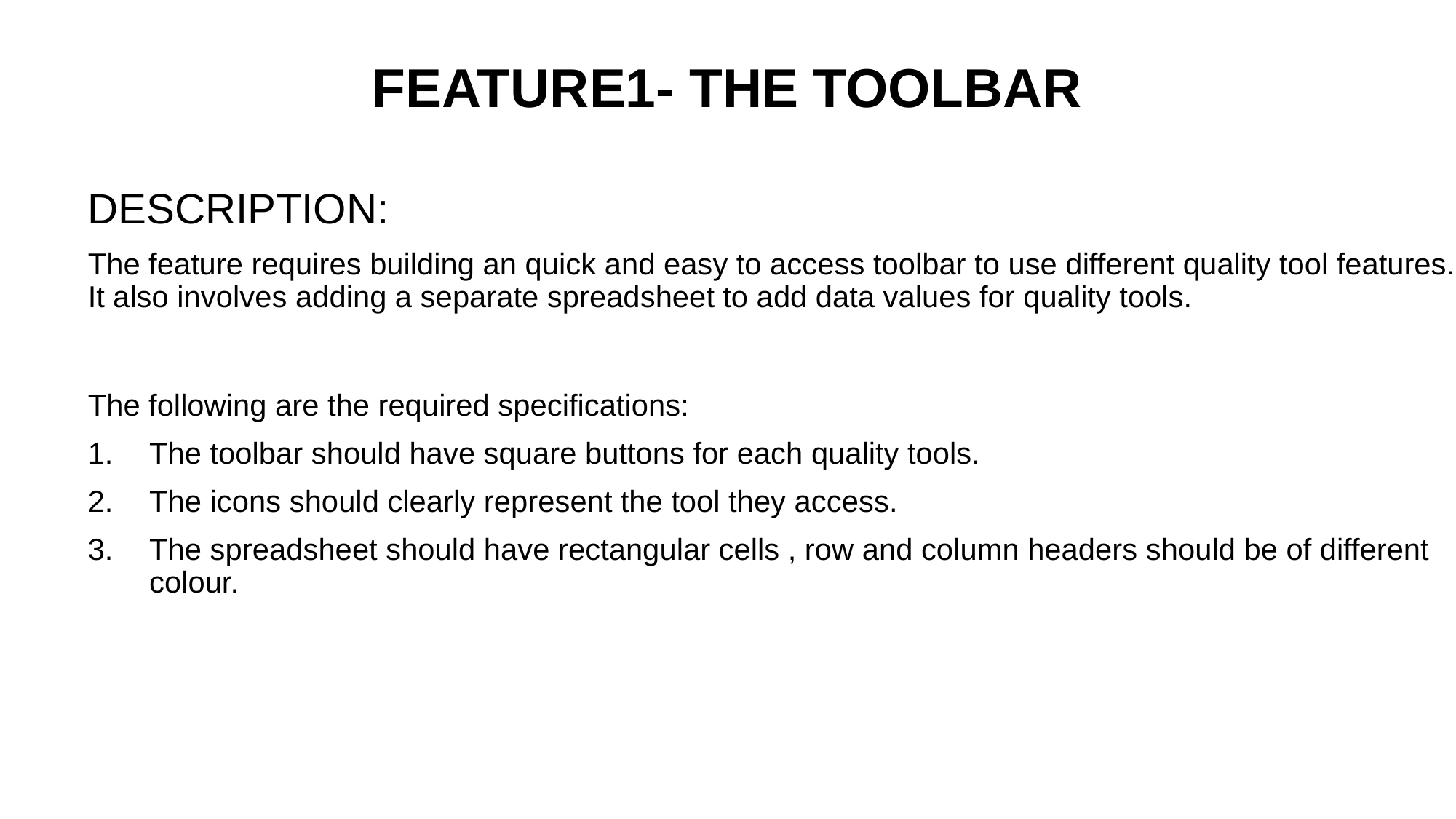

# FEATURE1- THE TOOLBAR
DESCRIPTION:
The feature requires building an quick and easy to access toolbar to use different quality tool features. It also involves adding a separate spreadsheet to add data values for quality tools.

The following are the required specifications:
The toolbar should have square buttons for each quality tools.
The icons should clearly represent the tool they access.
The spreadsheet should have rectangular cells , row and column headers should be of different colour.